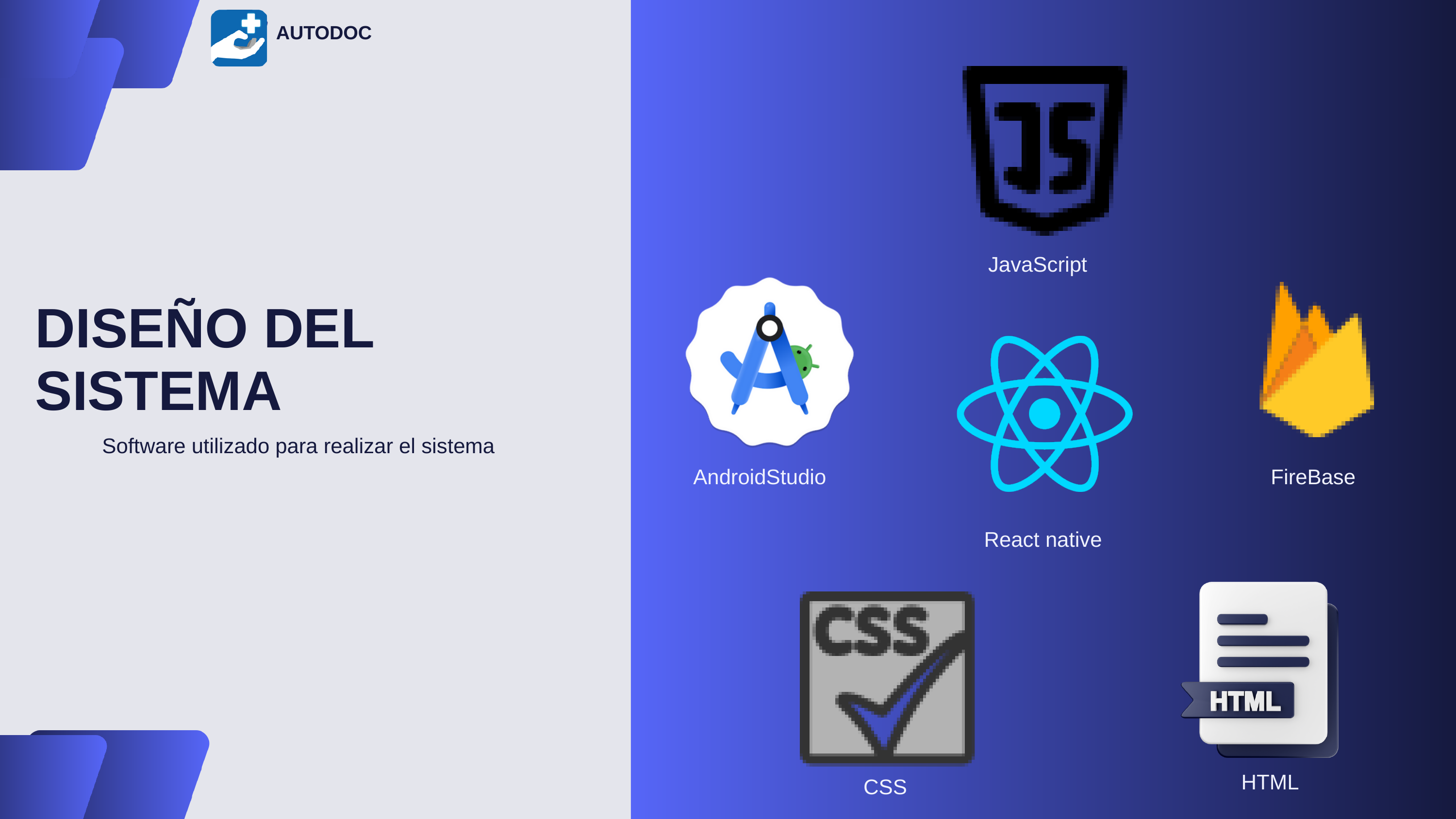

AUTODOC

JavaScript

DISEÑO DEL SISTEMA

Software utilizado para realizar el sistema
AndroidStudio
FireBase
React native

HTML
CSS